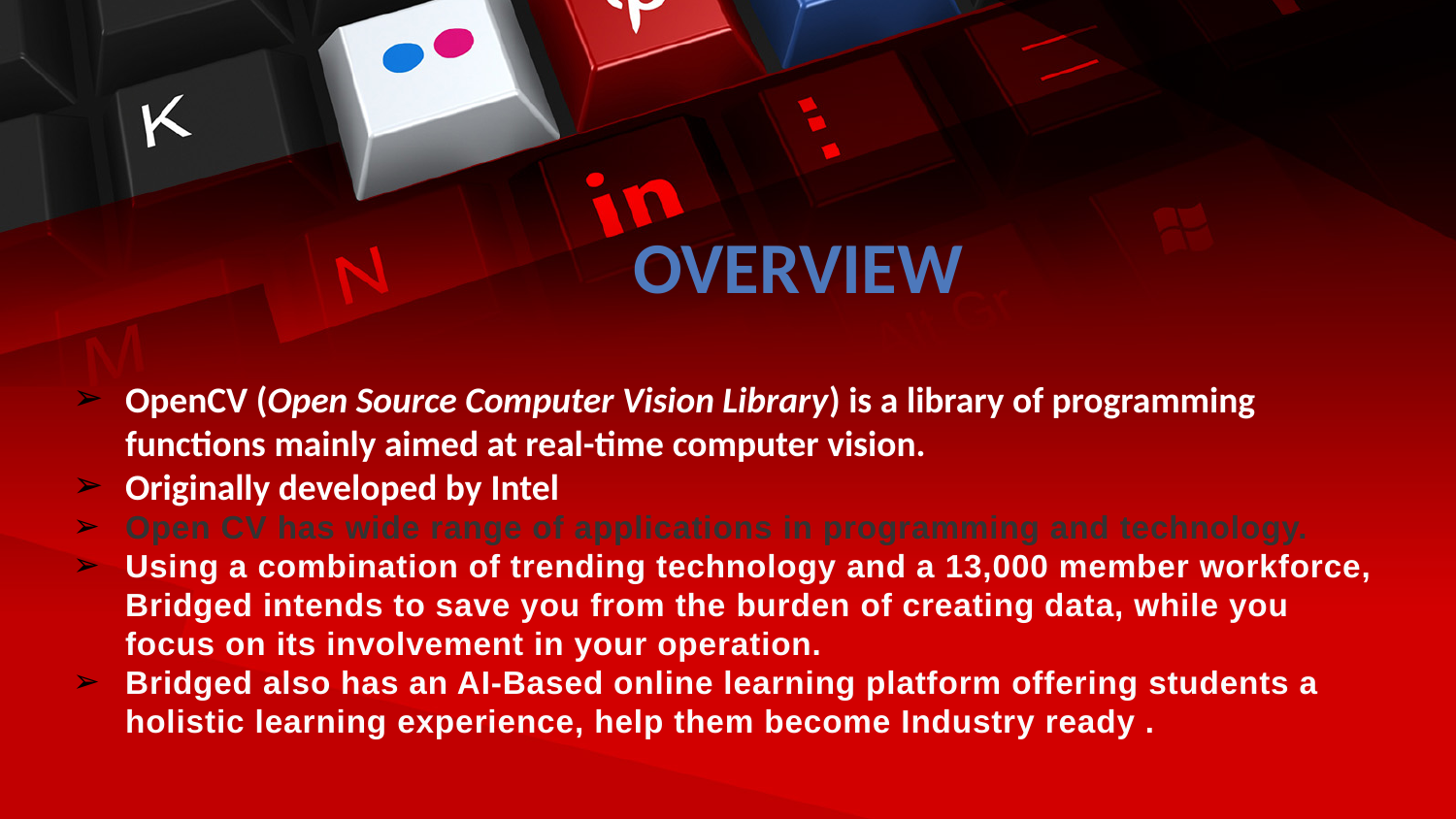

Overview
OpenCV (Open Source Computer Vision Library) is a library of programming functions mainly aimed at real-time computer vision.
Originally developed by Intel
Open CV has wide range of applications in programming and technology.
Using a combination of trending technology and a 13,000 member workforce, Bridged intends to save you from the burden of creating data, while you focus on its involvement in your operation.
Bridged also has an AI-Based online learning platform offering students a holistic learning experience, help them become Industry ready .